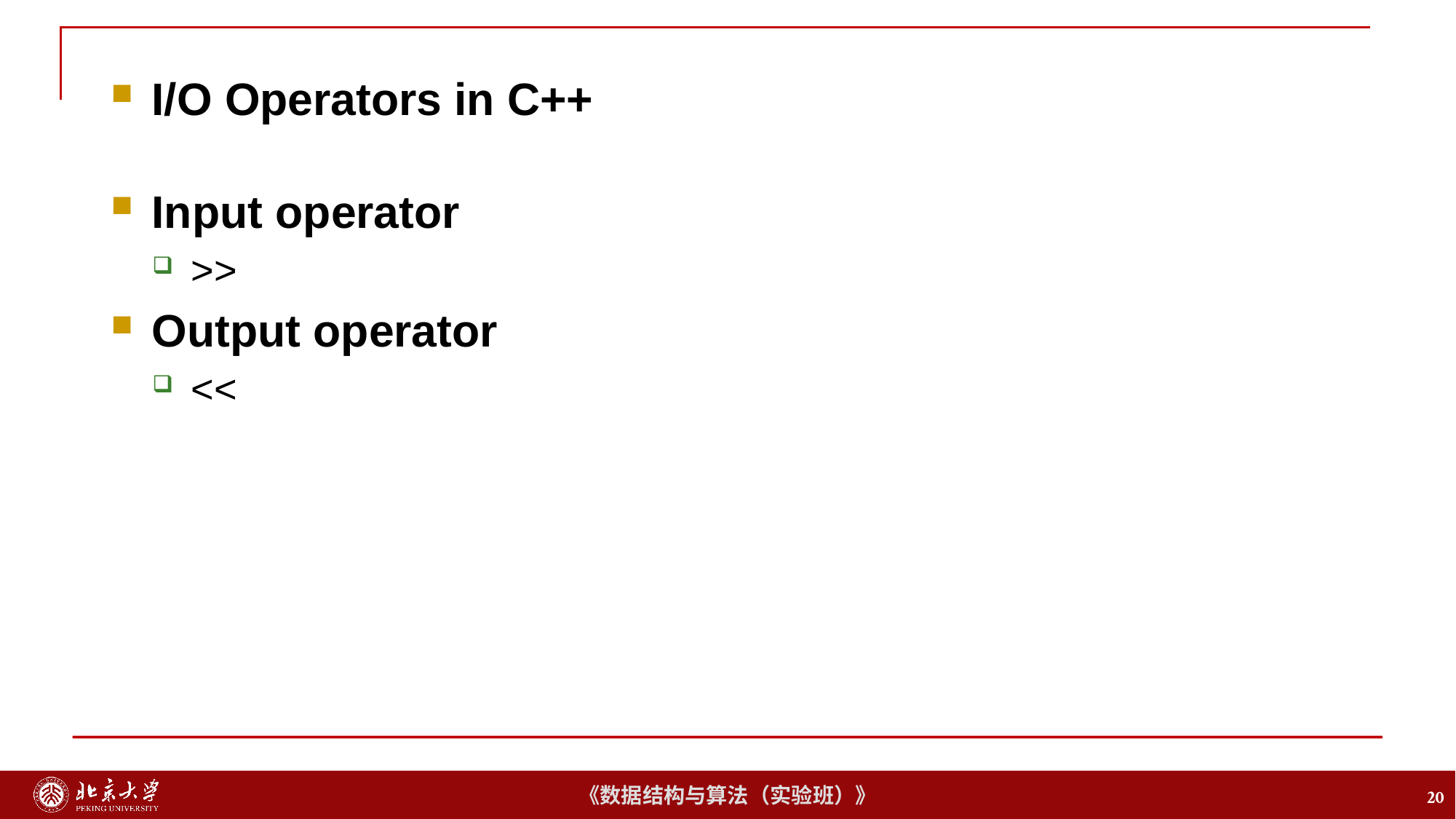

I/O Operators in C++
Input operator
>>
Output operator
<<
20